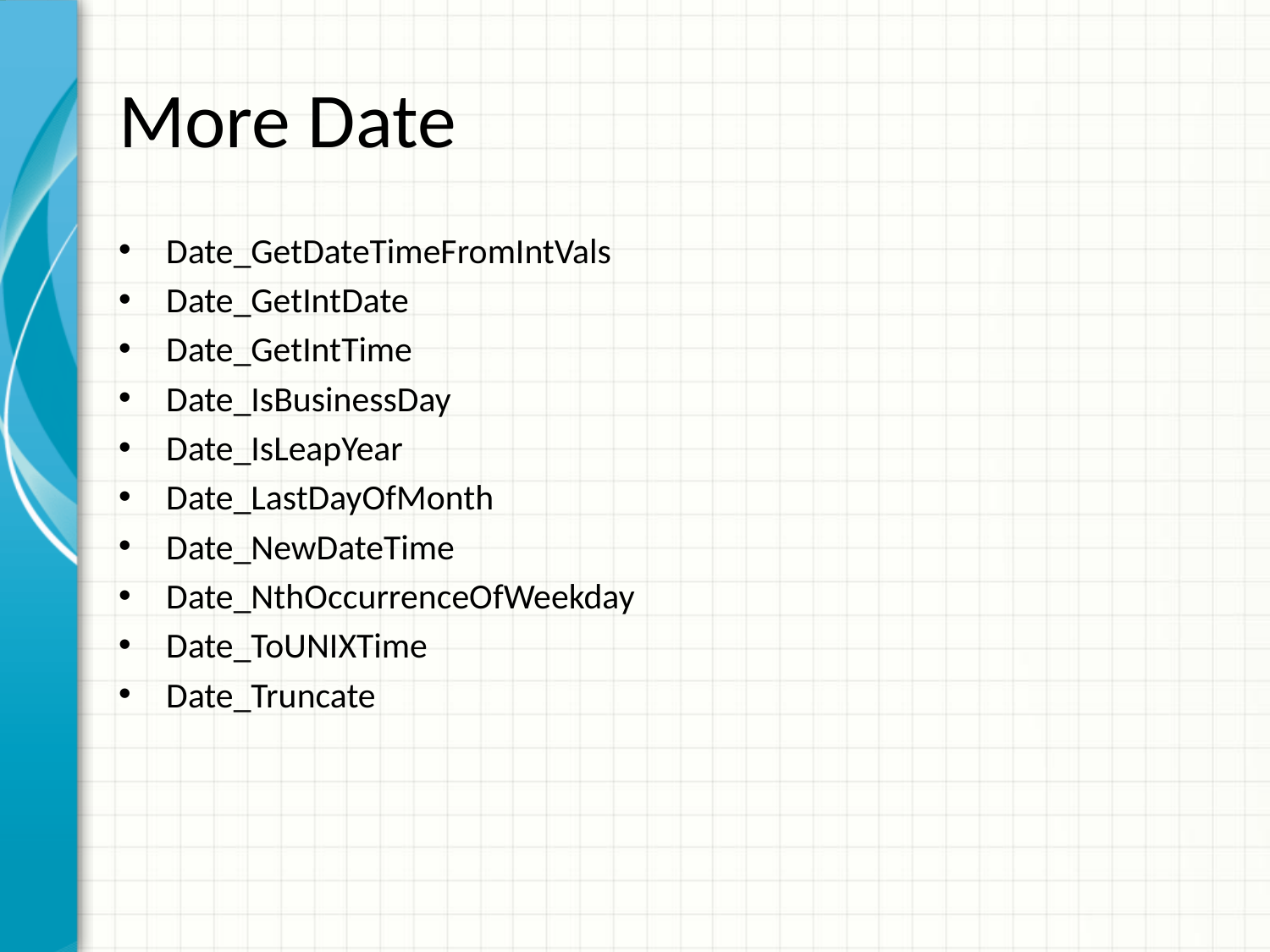

# More Date
Date_GetDateTimeFromIntVals
Date_GetIntDate
Date_GetIntTime
Date_IsBusinessDay
Date_IsLeapYear
Date_LastDayOfMonth
Date_NewDateTime
Date_NthOccurrenceOfWeekday
Date_ToUNIXTime
Date_Truncate